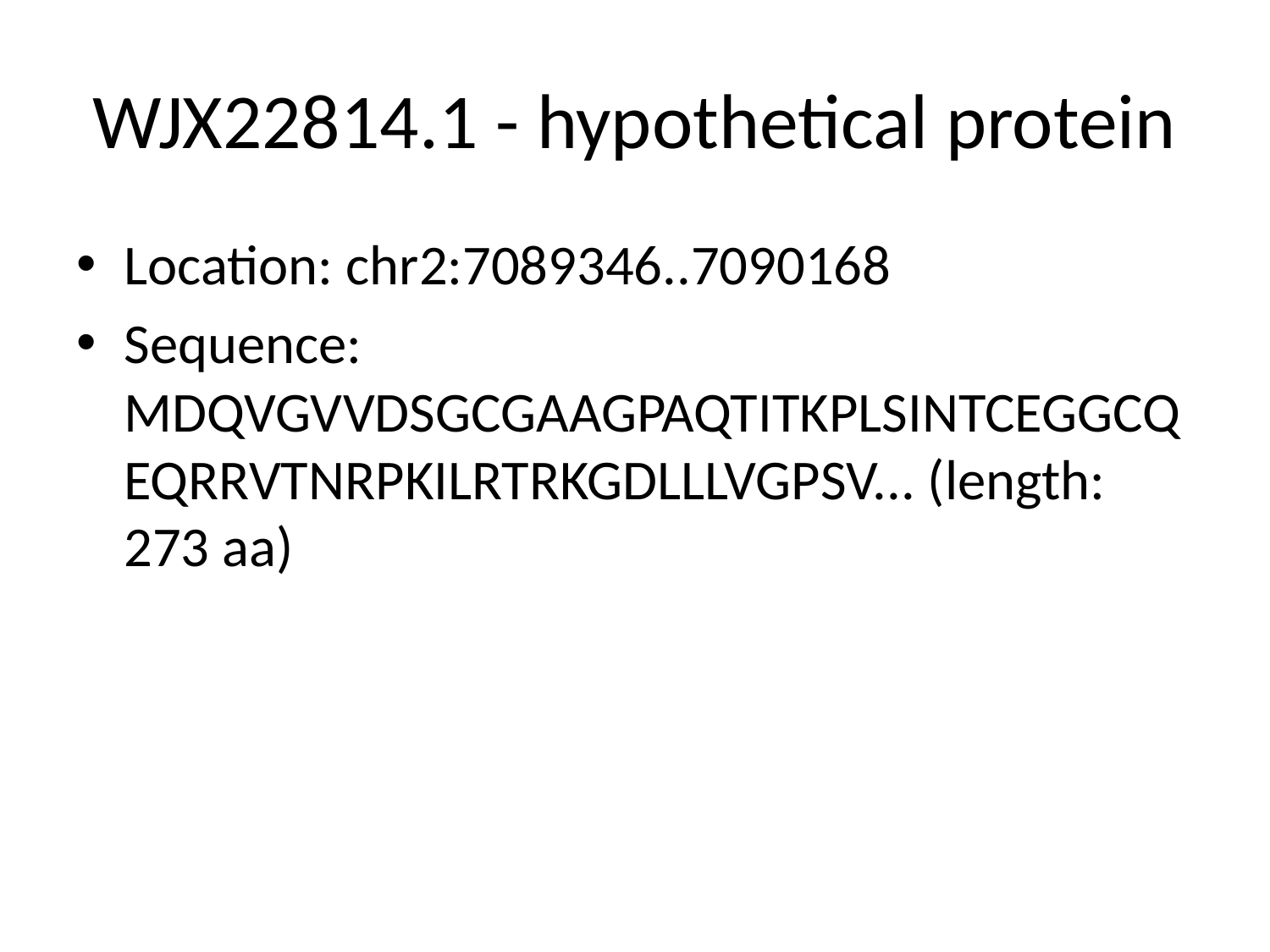

# WJX22814.1 - hypothetical protein
Location: chr2:7089346..7090168
Sequence: MDQVGVVDSGCGAAGPAQTITKPLSINTCEGGCQEQRRVTNRPKILRTRKGDLLLVGPSV... (length: 273 aa)